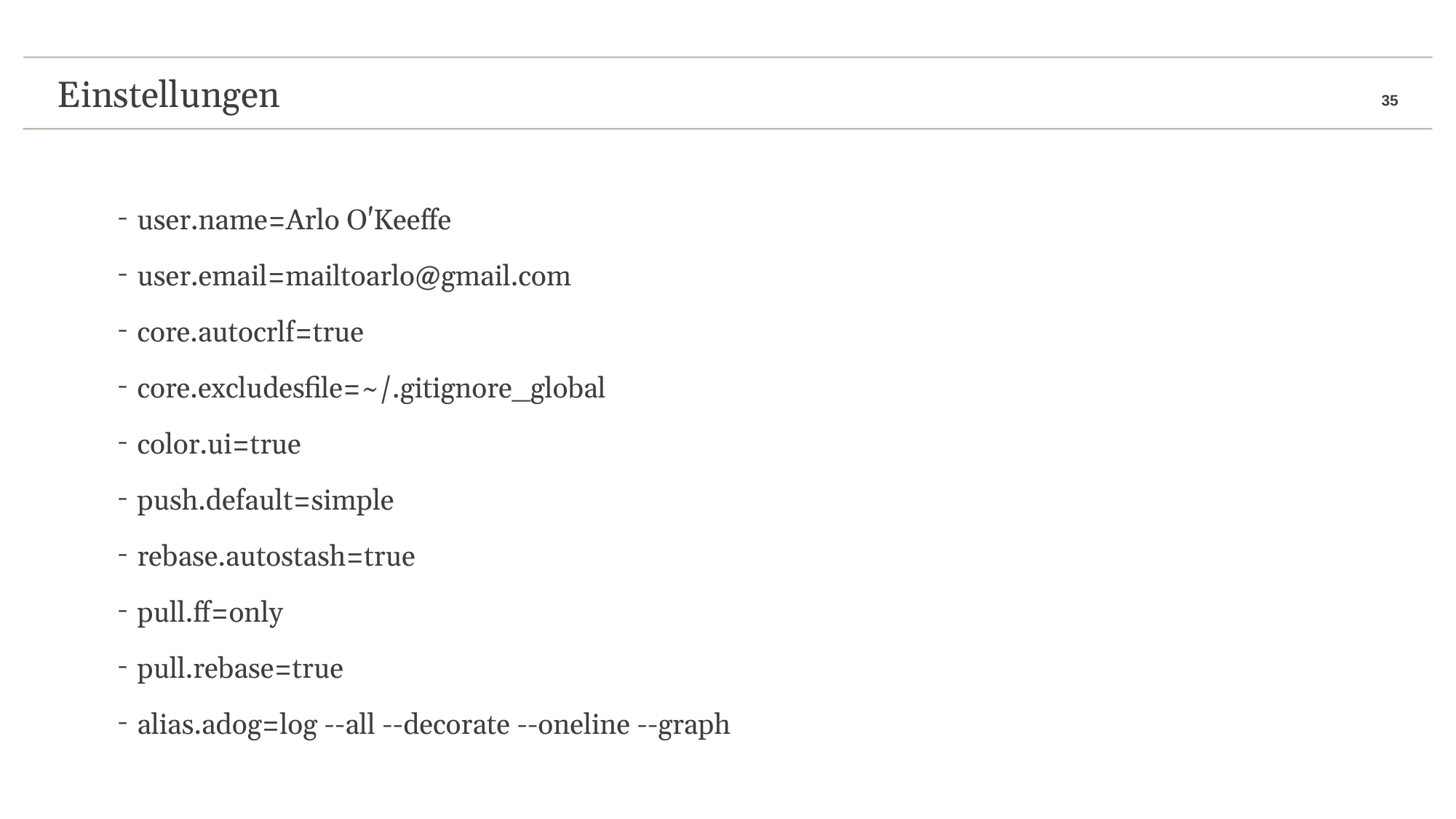

Einstellungen
# Einstellungen
user.name=Arlo O'Keeffe
user.email=mailtoarlo@gmail.com
core.autocrlf=true
core.excludesfile=~/.gitignore_global
color.ui=true
push.default=simple
rebase.autostash=true
pull.ff=only
pull.rebase=true
alias.adog=log --all --decorate --oneline --graph